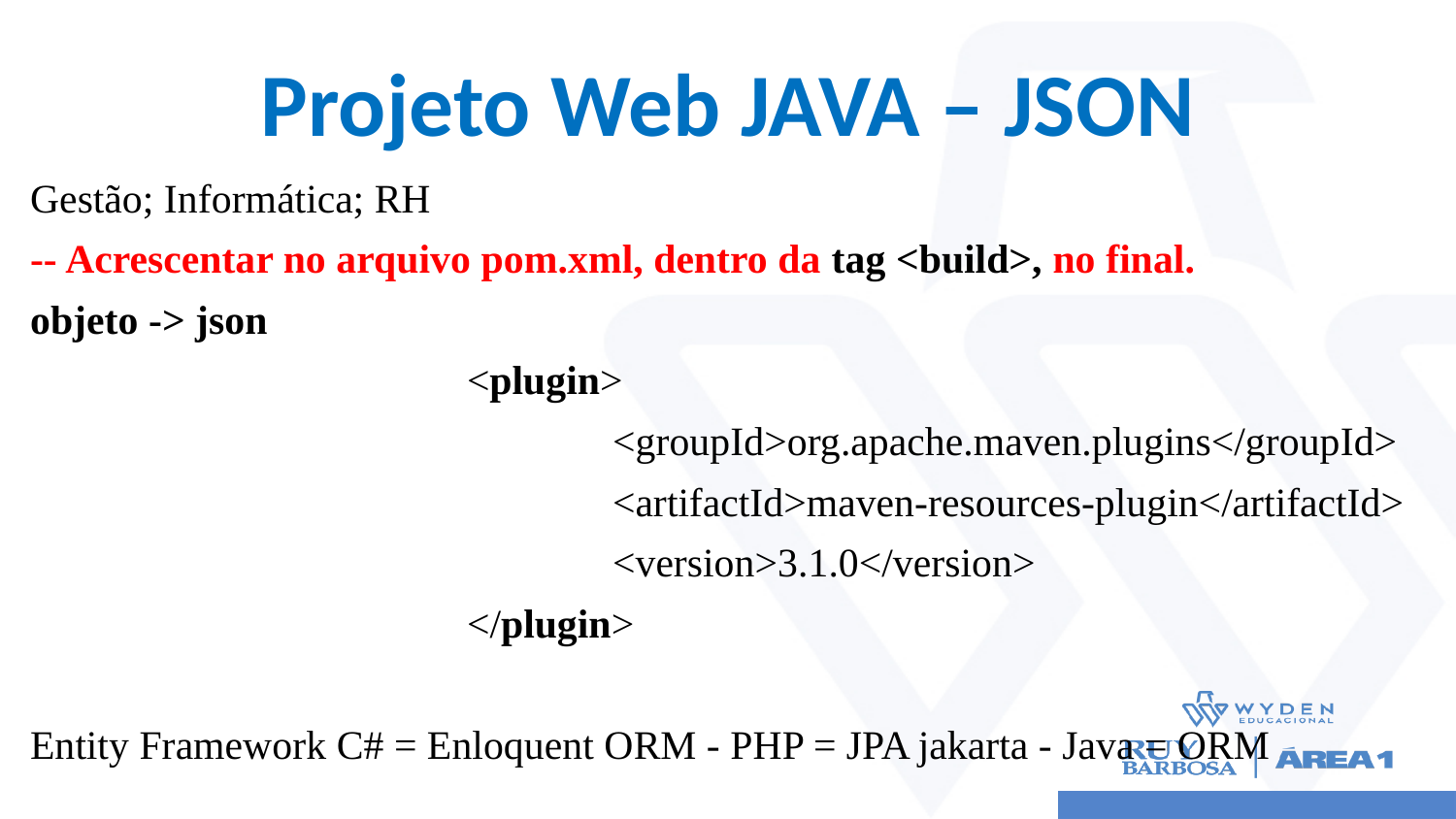

# Projeto Web JAVA – JSON
Gestão; Informática; RH
-- Acrescentar no arquivo pom.xml, dentro da tag <build>, no final.
objeto -> json
			<plugin>
				<groupId>org.apache.maven.plugins</groupId>
				<artifactId>maven-resources-plugin</artifactId>
				<version>3.1.0</version>
			</plugin>

Entity Framework C# = Enloquent ORM - PHP = JPA jakarta - Java = ORM